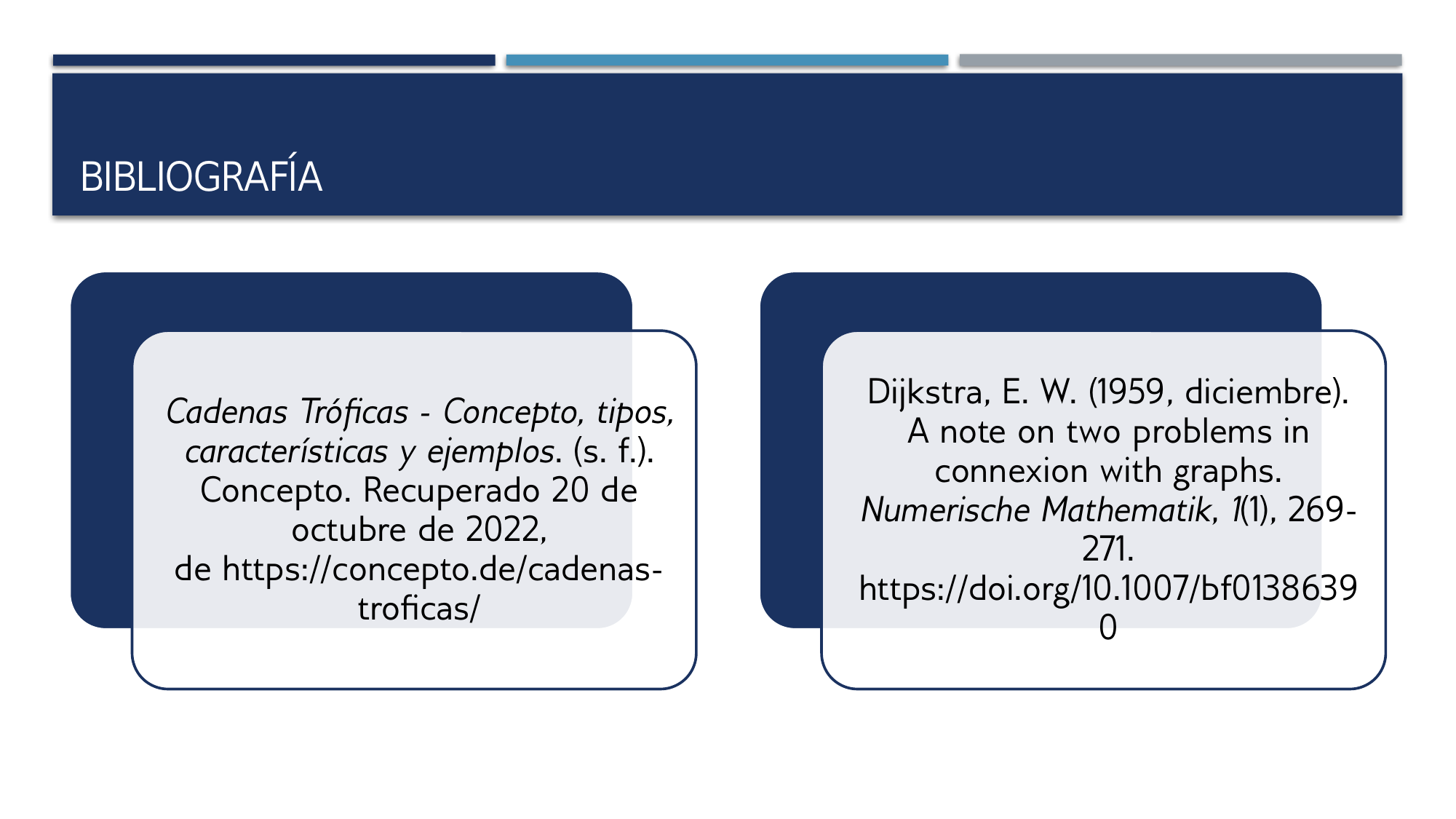

# bibliografía
Cadenas Tróficas - Concepto, tipos, características y ejemplos. (s. f.). Concepto. Recuperado 20 de octubre de 2022, de https://concepto.de/cadenas-troficas/
Dijkstra, E. W. (1959, diciembre). A note on two problems in connexion with graphs. Numerische Mathematik, 1(1), 269-271. https://doi.org/10.1007/bf01386390